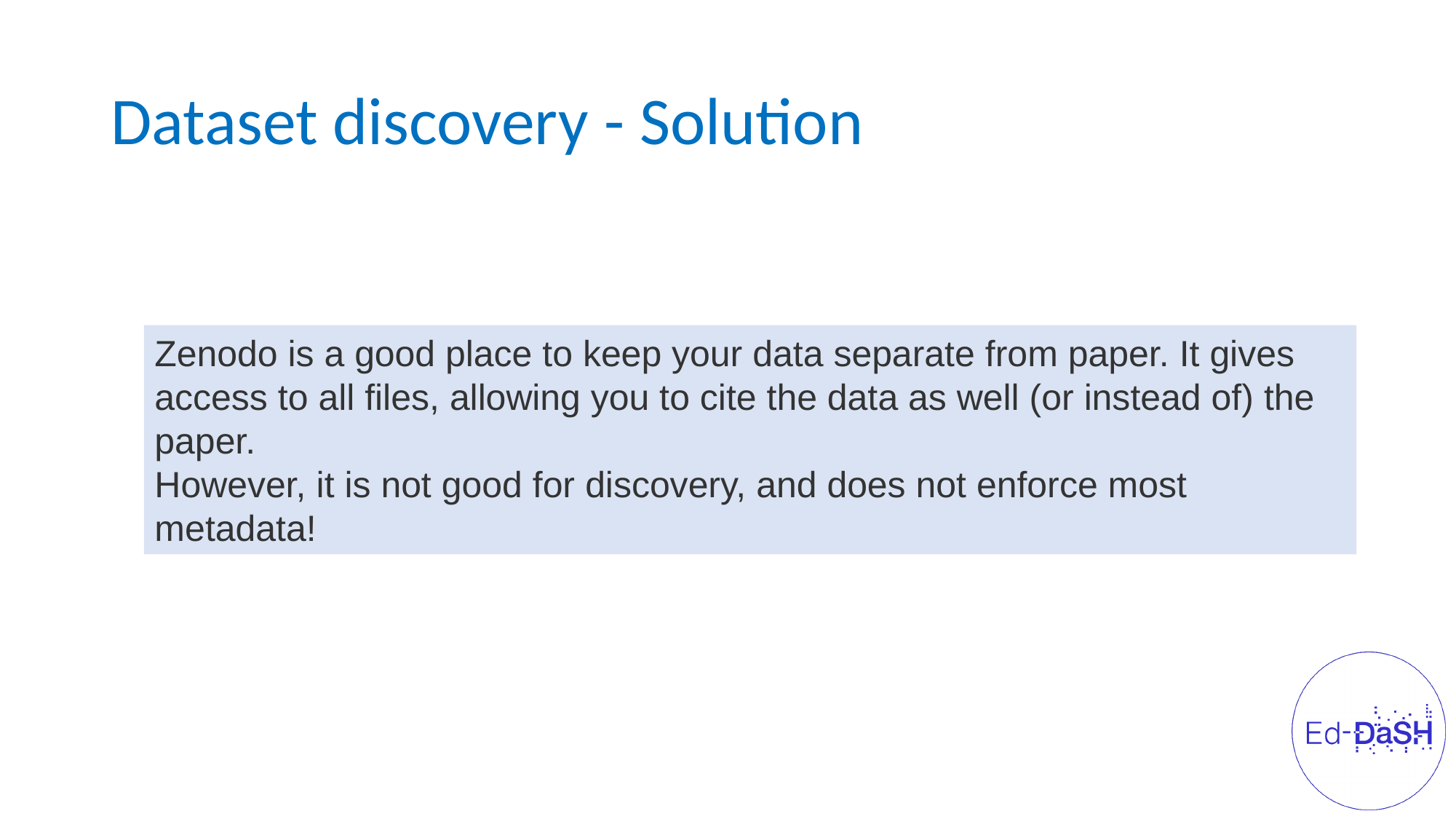

# Dataset discovery - Solution
Zenodo is a good place to keep your data separate from paper. It gives access to all files, allowing you to cite the data as well (or instead of) the paper.
However, it is not good for discovery, and does not enforce most metadata!